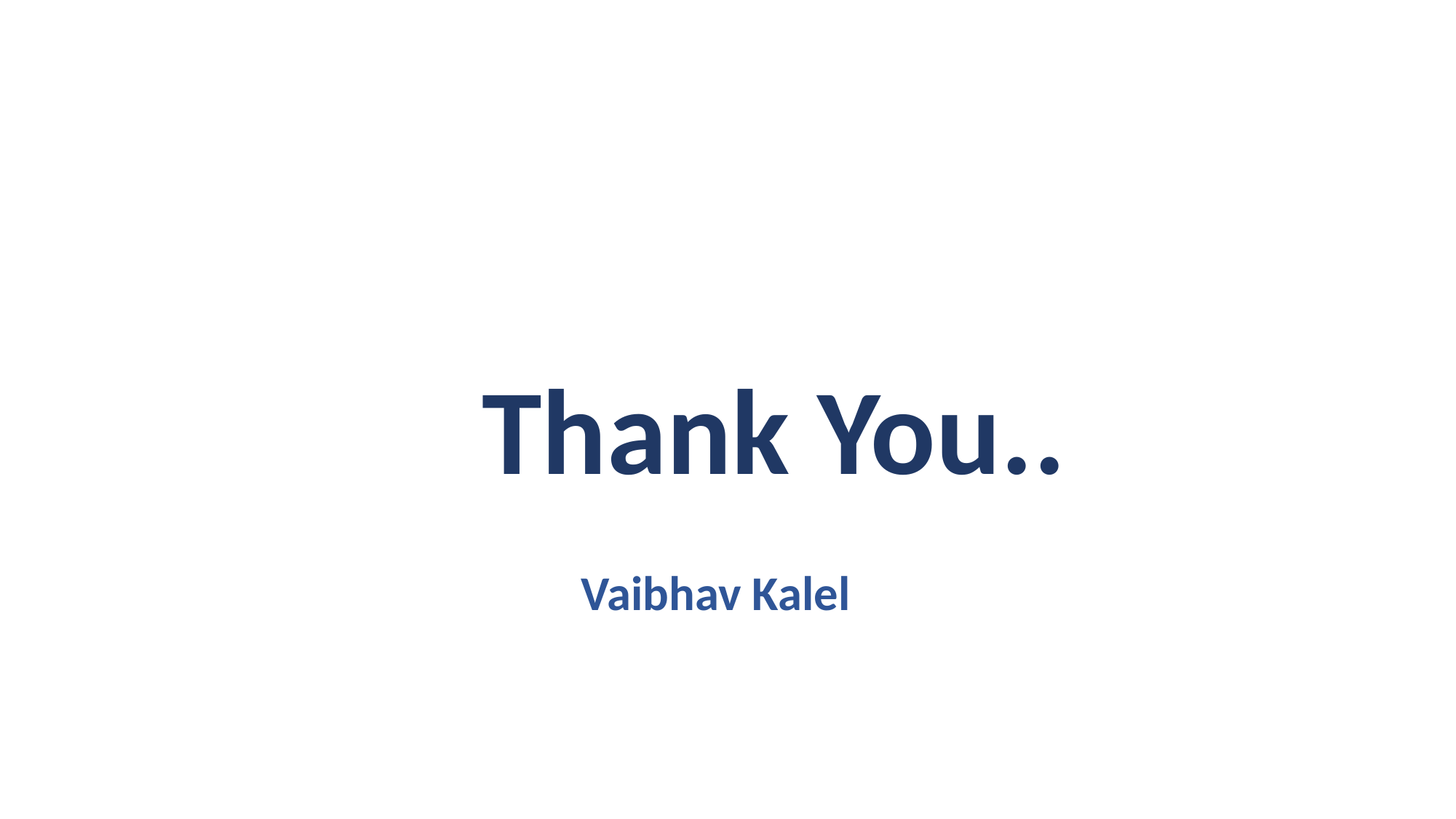

Thank You..
                   Vaibhav Kalel